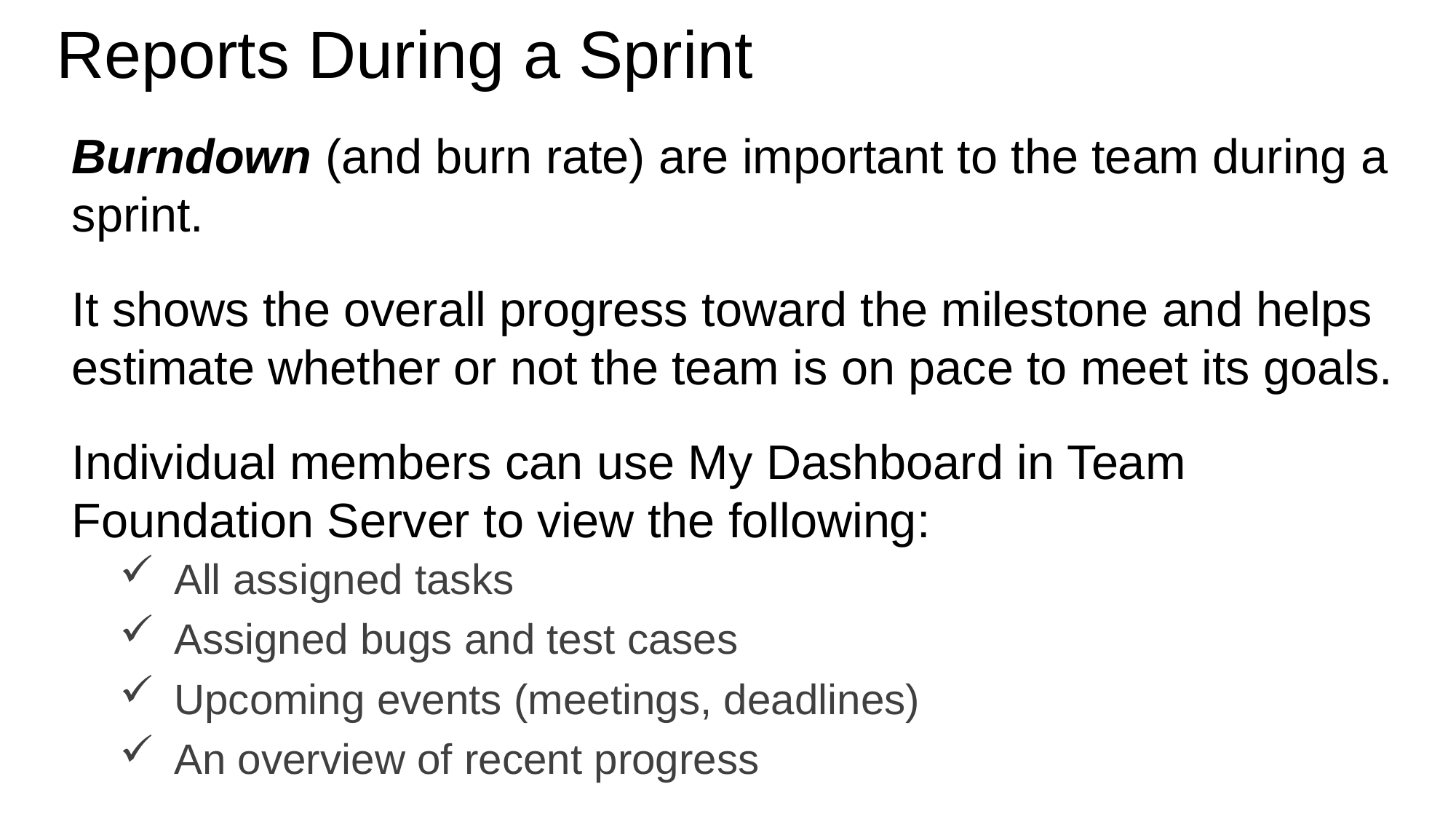

# Reports During a Sprint
Burndown (and burn rate) are important to the team during a sprint.
It shows the overall progress toward the milestone and helps estimate whether or not the team is on pace to meet its goals.
Individual members can use My Dashboard in Team Foundation Server to view the following:
All assigned tasks
Assigned bugs and test cases
Upcoming events (meetings, deadlines)
An overview of recent progress